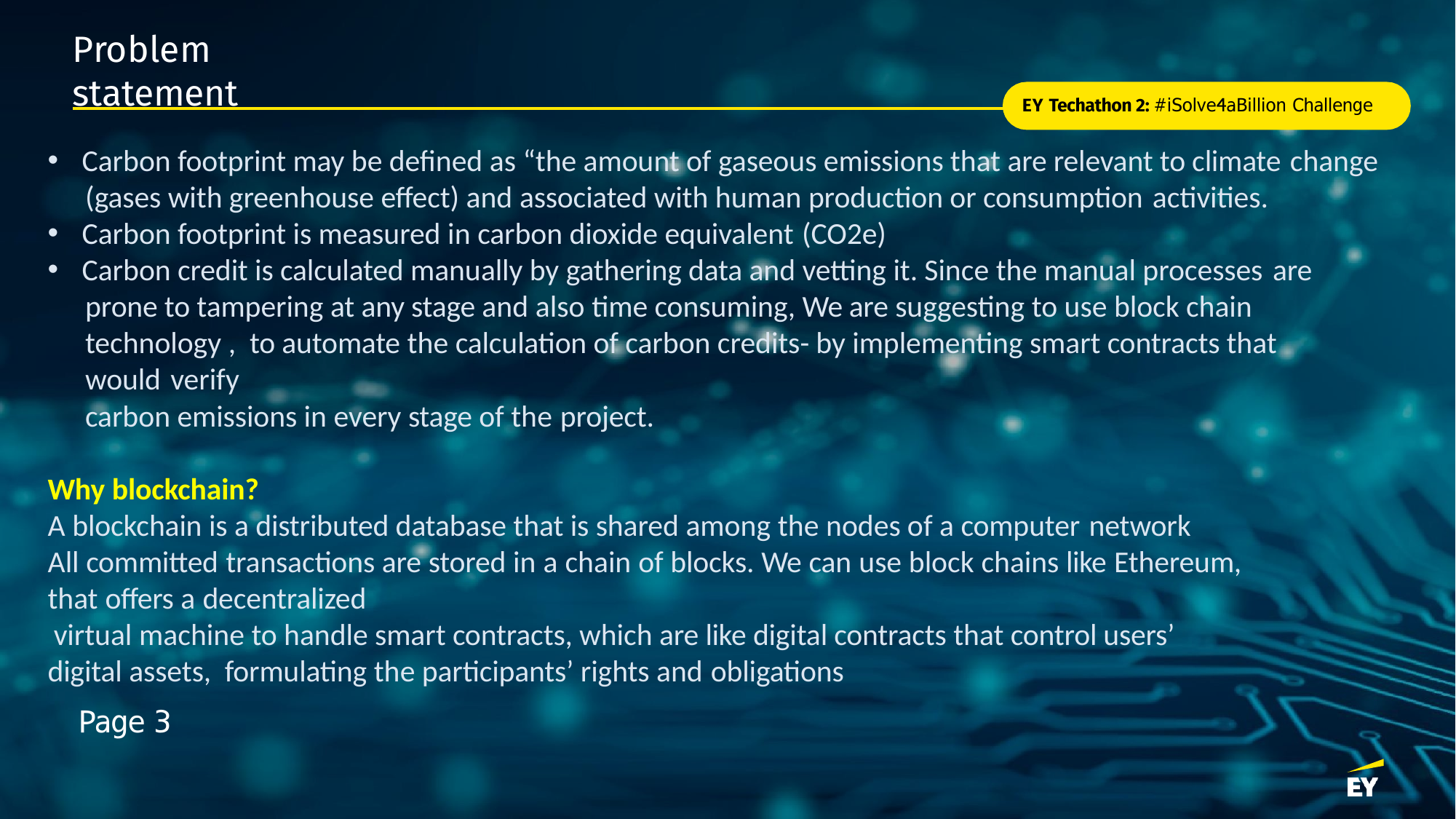

# Problem statement
EY Techathon 2: #iSolve4aBillion Challenge
Carbon footprint may be defined as “the amount of gaseous emissions that are relevant to climate change
(gases with greenhouse effect) and associated with human production or consumption activities.
Carbon footprint is measured in carbon dioxide equivalent (CO2e)
Carbon credit is calculated manually by gathering data and vetting it. Since the manual processes are
prone to tampering at any stage and also time consuming, We are suggesting to use block chain technology ,  to automate the calculation of carbon credits- by implementing smart contracts that would verify
carbon emissions in every stage of the project.

Why blockchain?
A blockchain is a distributed database that is shared among the nodes of a computer network
All committed transactions are stored in a chain of blocks. We can use block chains like Ethereum, that offers a decentralized
virtual machine to handle smart contracts, which are like digital contracts that control users’ digital assets,  formulating the participants’ rights and obligations
Page 3